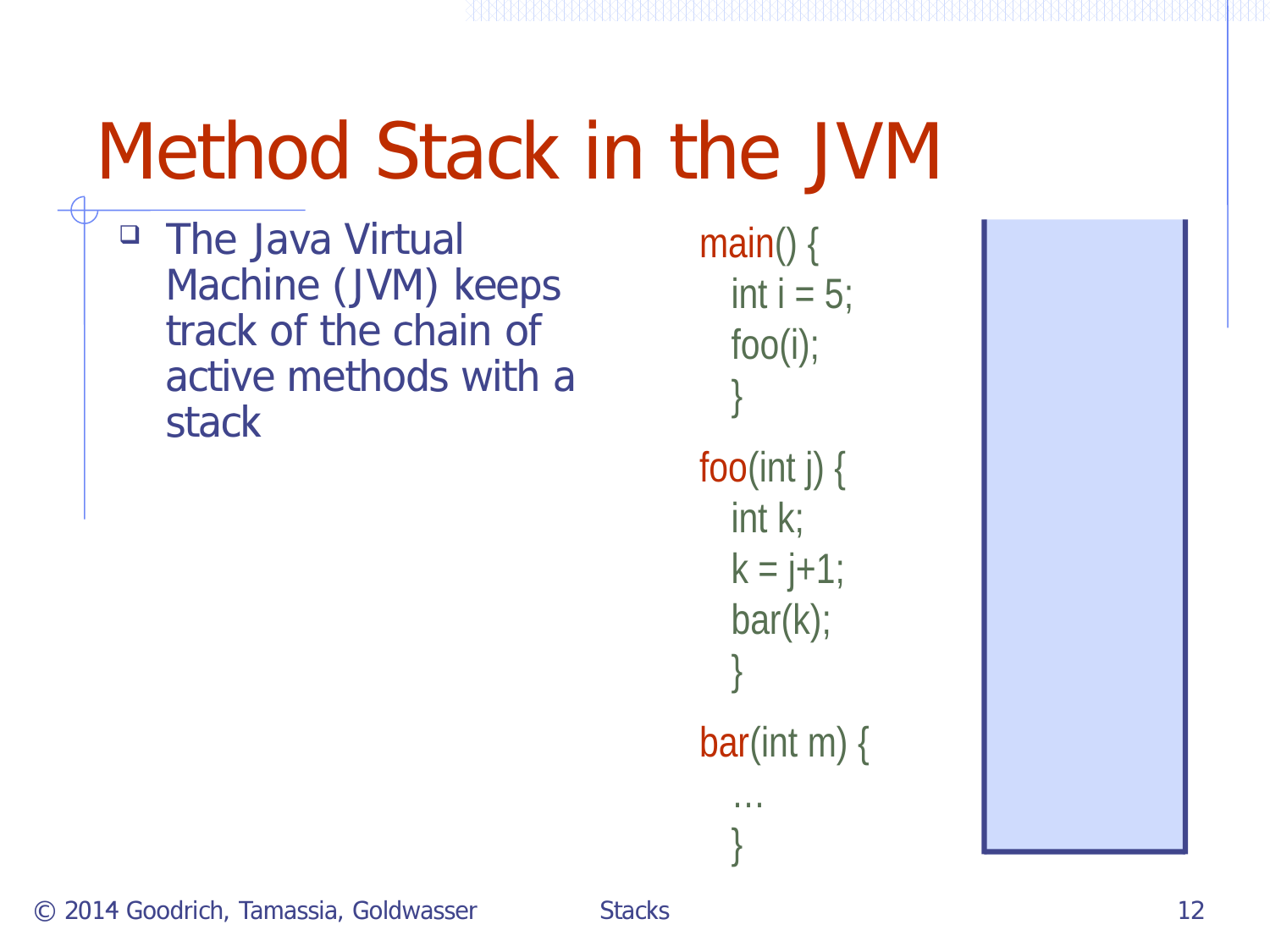

# Method Stack in the JVM
main() {
	int i = 5;
	foo(i);
	}
foo(int j) {
	int k;
	k = j+1;
	bar(k);
	}
bar(int m) {
	…
	}
The Java Virtual Machine (JVM) keeps track of the chain of active methods with a stack

© 2014 Goodrich, Tamassia, Goldwasser
Stacks
12